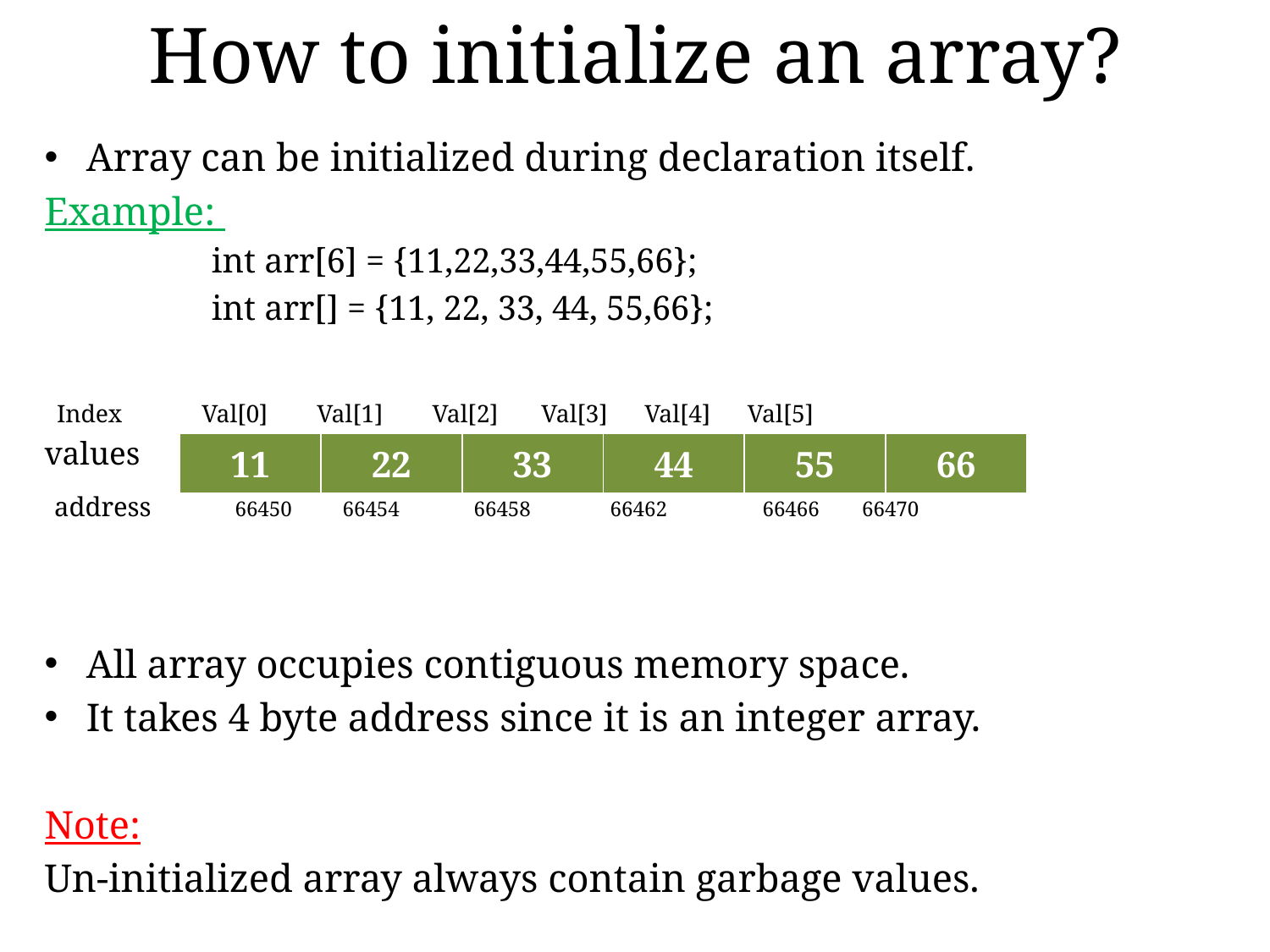

# How to initialize an array?
Array can be initialized during declaration itself.
Example:
int arr[6] = {11,22,33,44,55,66};
int arr[] = {11, 22, 33, 44, 55,66};

  Index             Val[0]        Val[1]        Val[2]       Val[3]      Val[4]      Val[5]
values
 address          66450      66454              66458               66462                  66466        66470

All array occupies contiguous memory space.
It takes 4 byte address since it is an integer array.

Note:
Un-initialized array always contain garbage values.

| 11 | 22 | 33 | 44 | 55 | 66 |
| --- | --- | --- | --- | --- | --- |